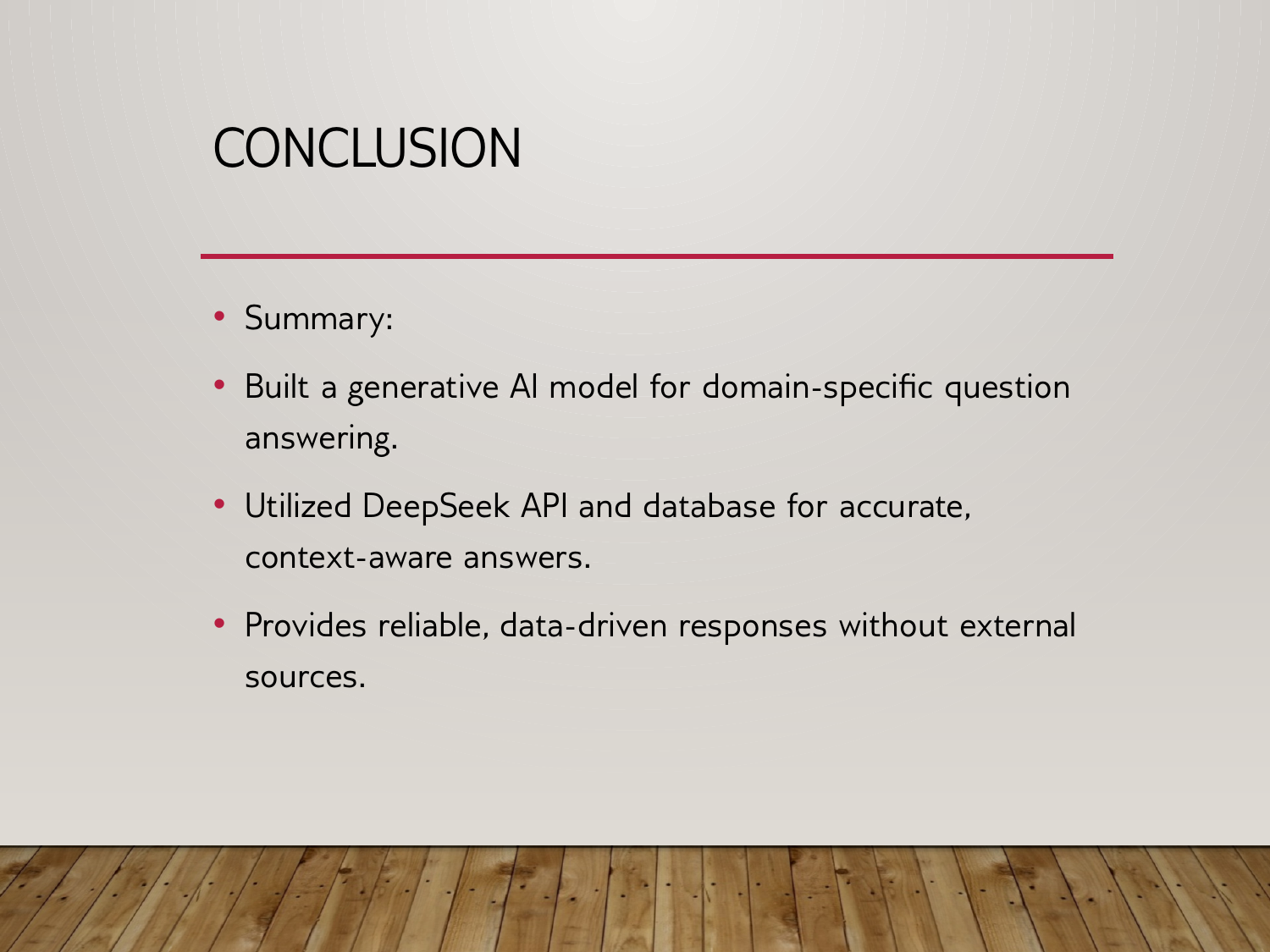

# Conclusion
Summary:
Built a generative AI model for domain-specific question answering.
Utilized DeepSeek API and database for accurate, context-aware answers.
Provides reliable, data-driven responses without external sources.